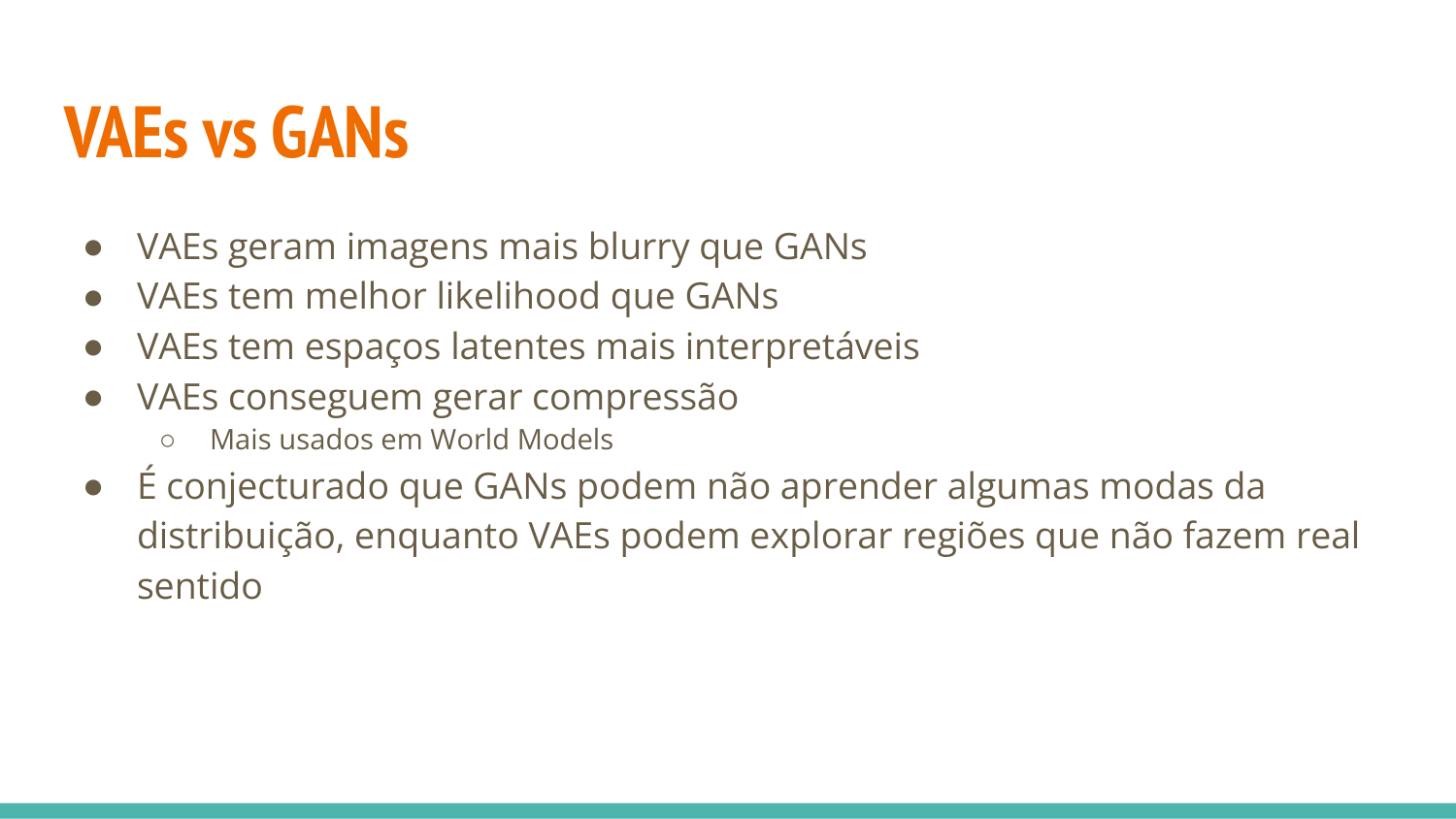

# VAEs vs GANs
VAEs geram imagens mais blurry que GANs
VAEs tem melhor likelihood que GANs
VAEs tem espaços latentes mais interpretáveis
VAEs conseguem gerar compressão
Mais usados em World Models
É conjecturado que GANs podem não aprender algumas modas da distribuição, enquanto VAEs podem explorar regiões que não fazem real sentido